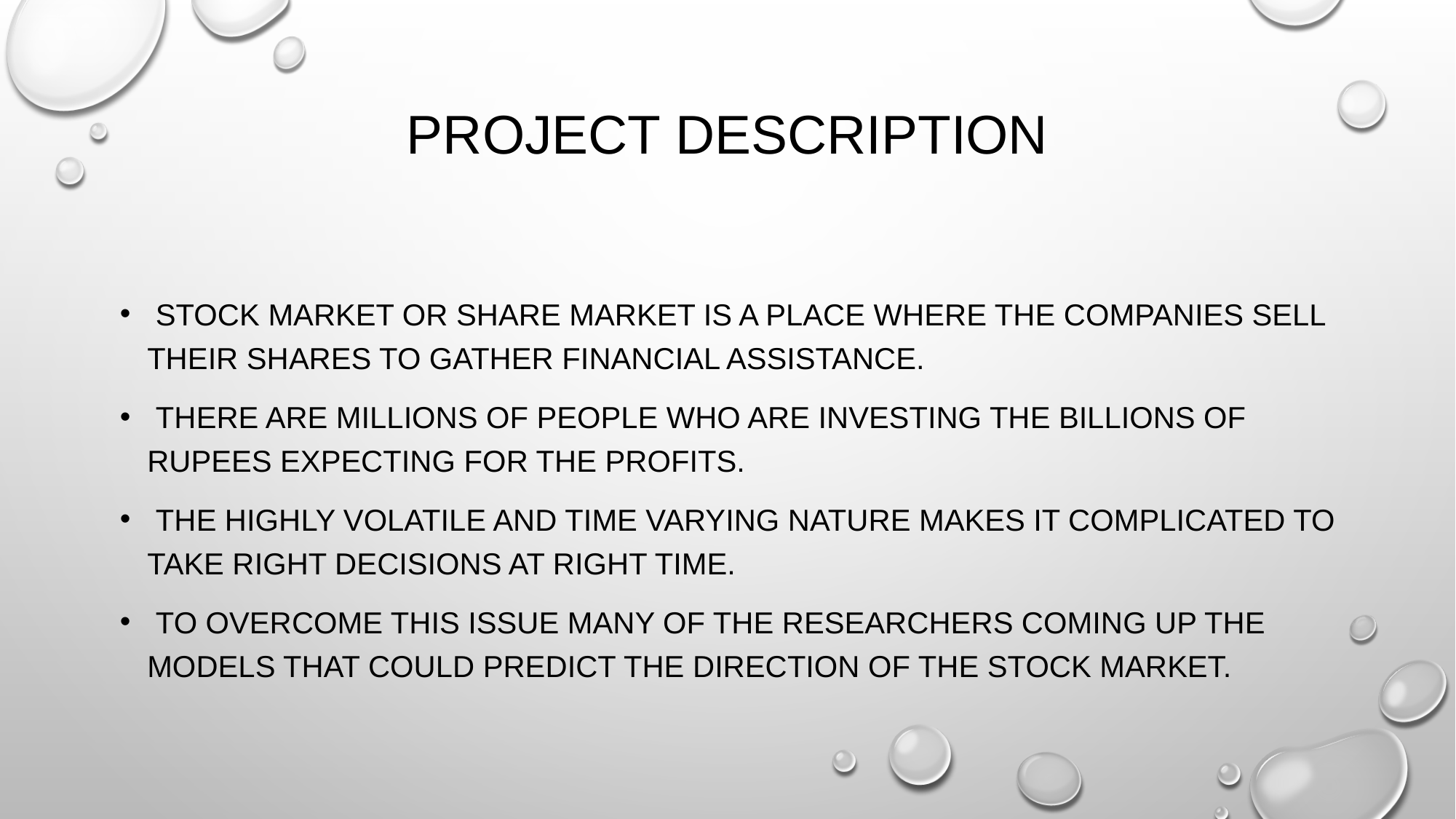

# Project Description
 Stock Market or Share Market is a place where the companies sell their shares to gather financial assistance.
 There are millions of people who are investing the billions of rupees expecting for the profits.
 the highly volatile and time varying nature makes it complicated to take right decisions at right time.
 To overcome this issue many of the researchers coming up the models that could predict the direction of the stock market.